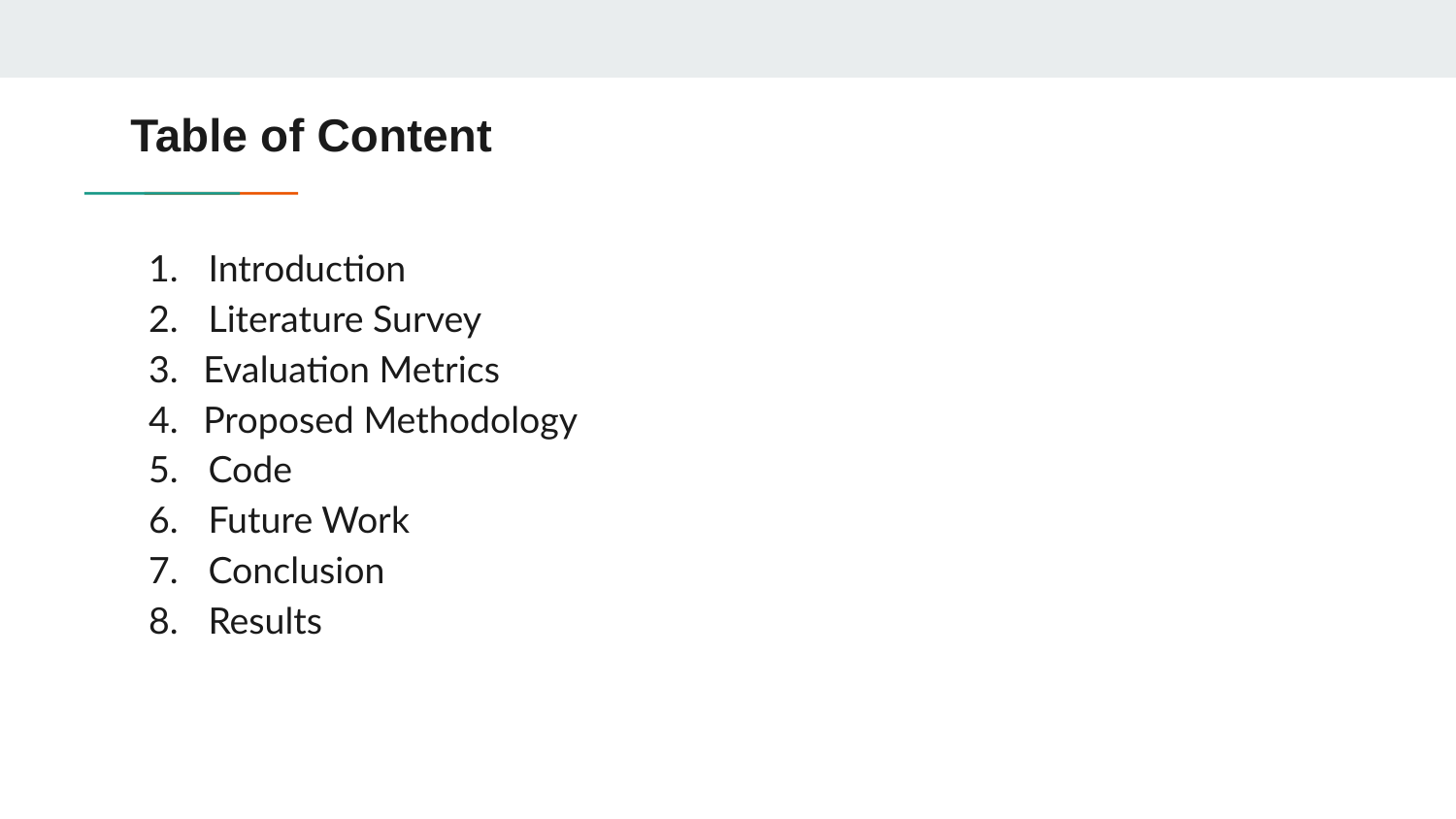

# Table of Content
Introduction
Literature Survey
Evaluation Metrics
Proposed Methodology
Code
Future Work
Conclusion
Results